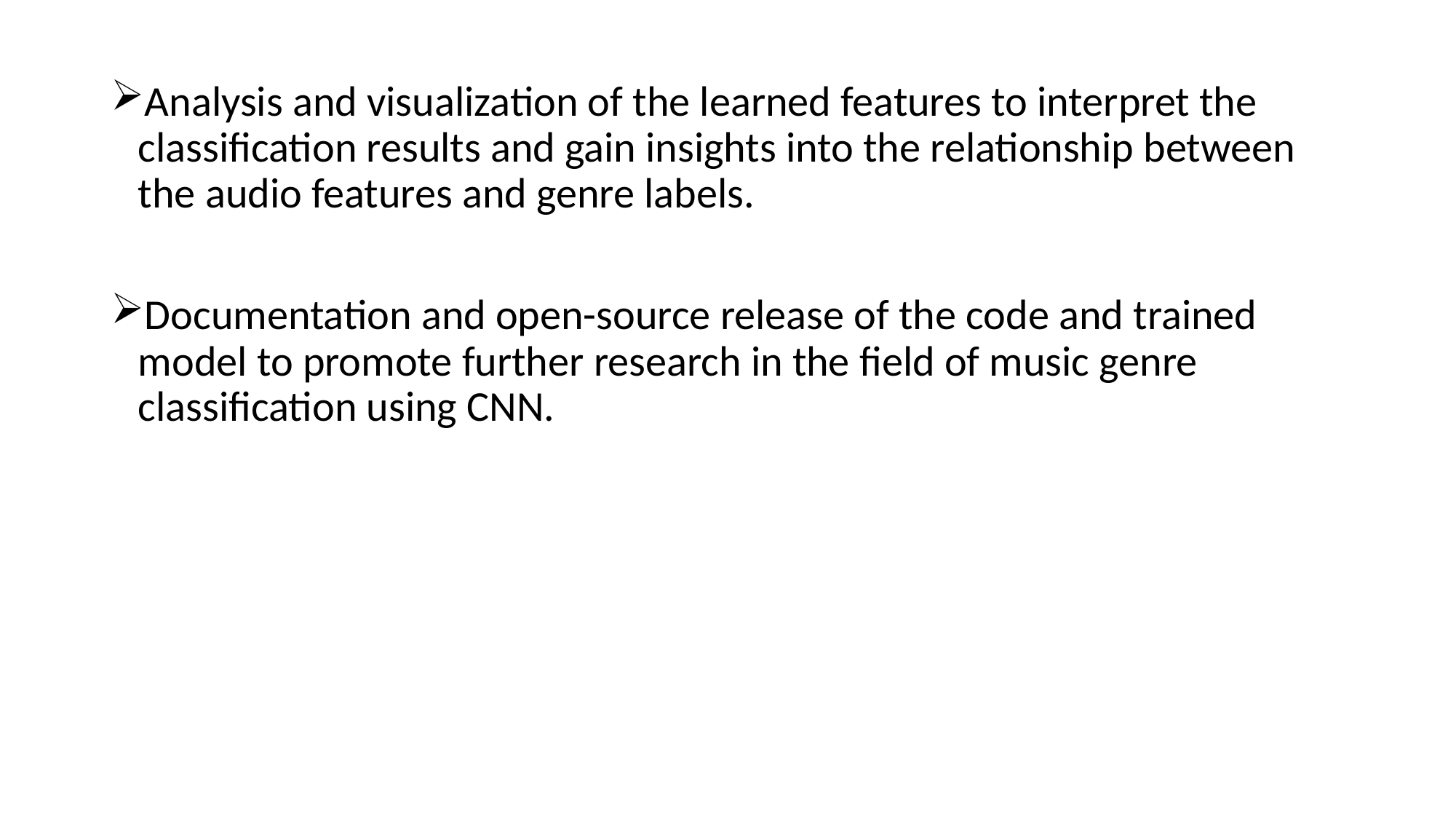

Analysis and visualization of the learned features to interpret the classification results and gain insights into the relationship between the audio features and genre labels.

Documentation and open-source release of the code and trained model to promote further research in the field of music genre classification using CNN.

8